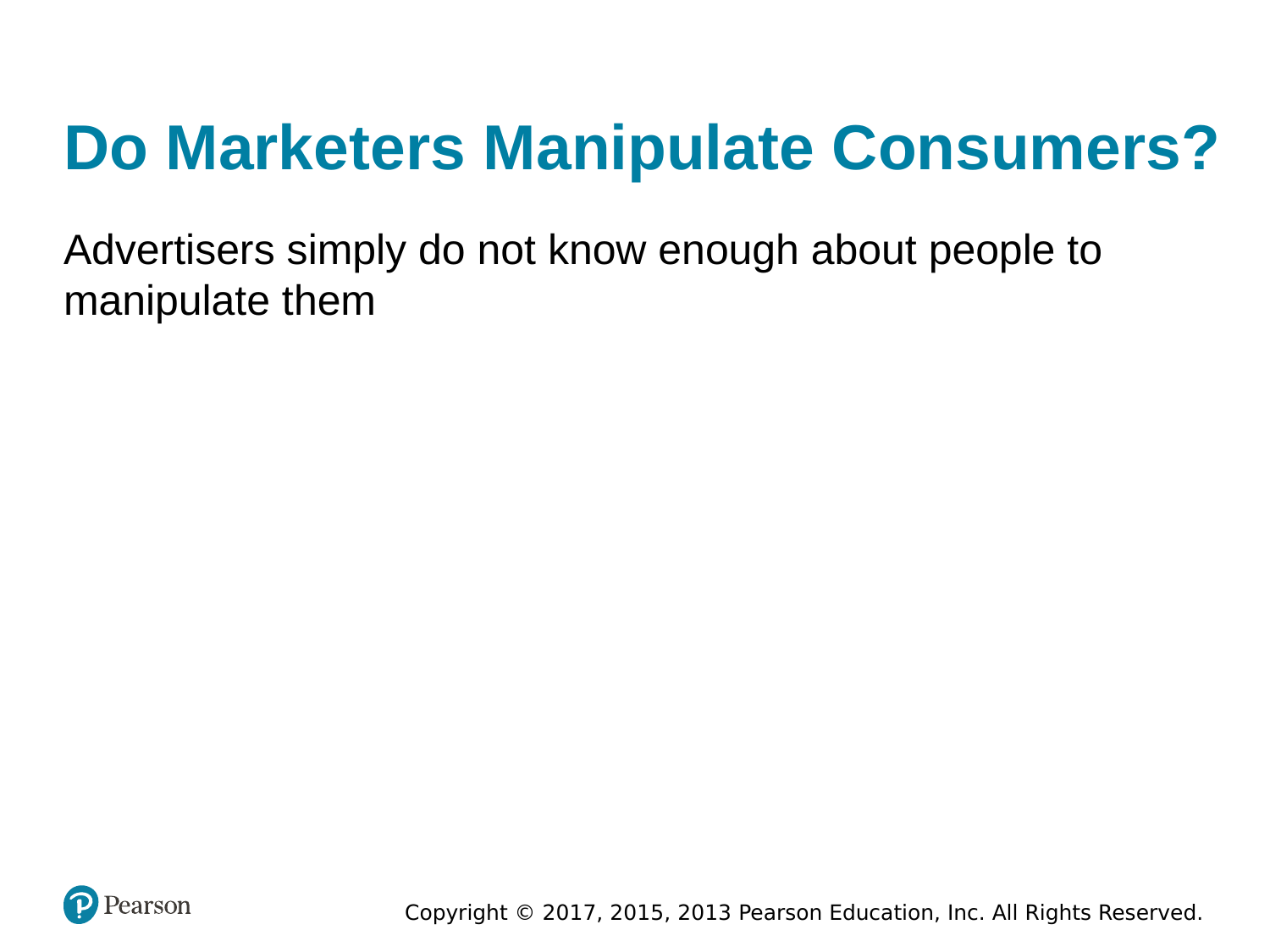

# Do Marketers Manipulate Consumers?
Advertisers simply do not know enough about people to manipulate them